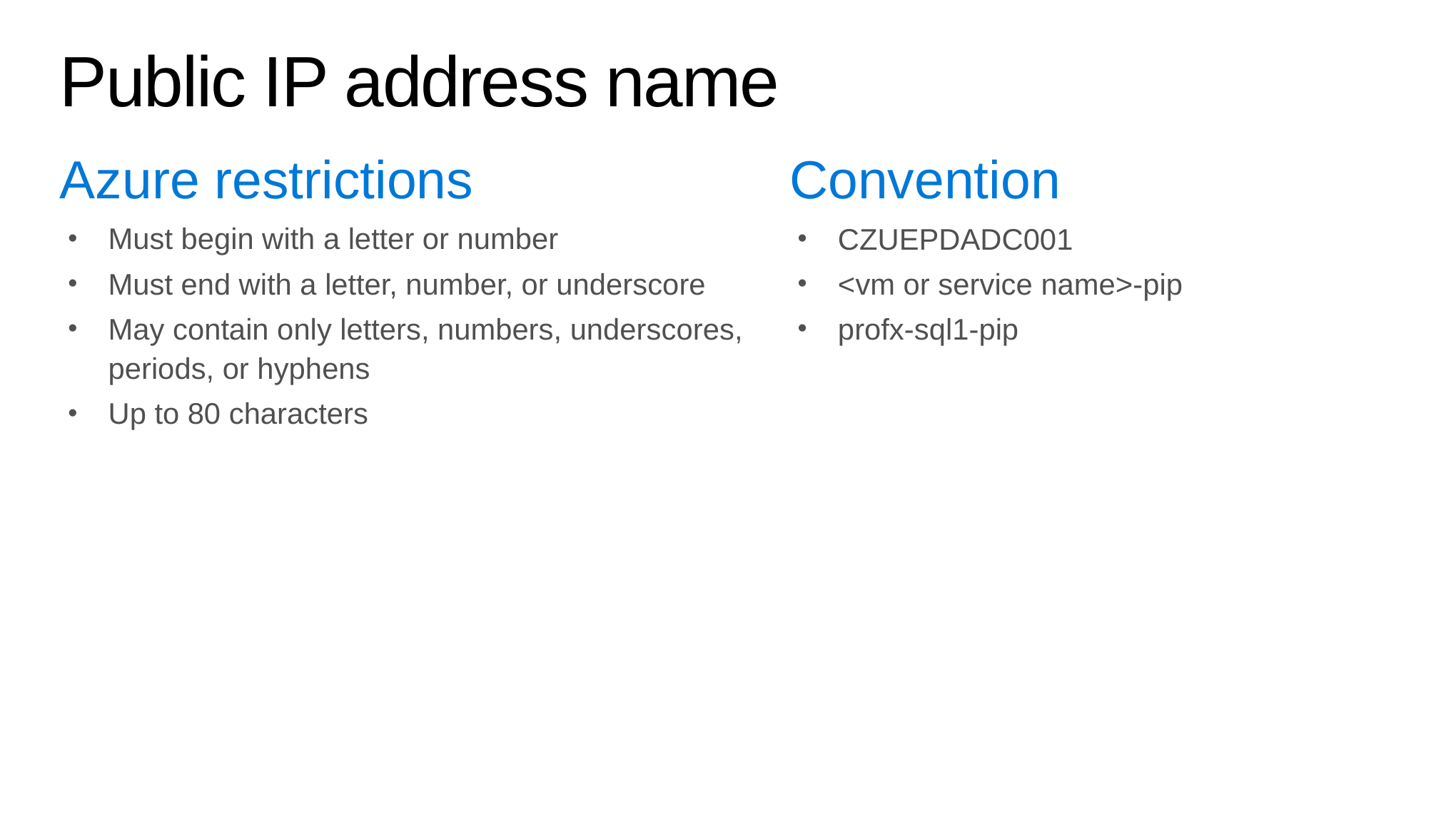

# Public IP address name
Azure restrictions
Must begin with a letter or number
Must end with a letter, number, or underscore
May contain only letters, numbers, underscores, periods, or hyphens
Up to 80 characters

Convention
CZUEPDADC001
<vm or service name>-pip
profx-sql1-pip